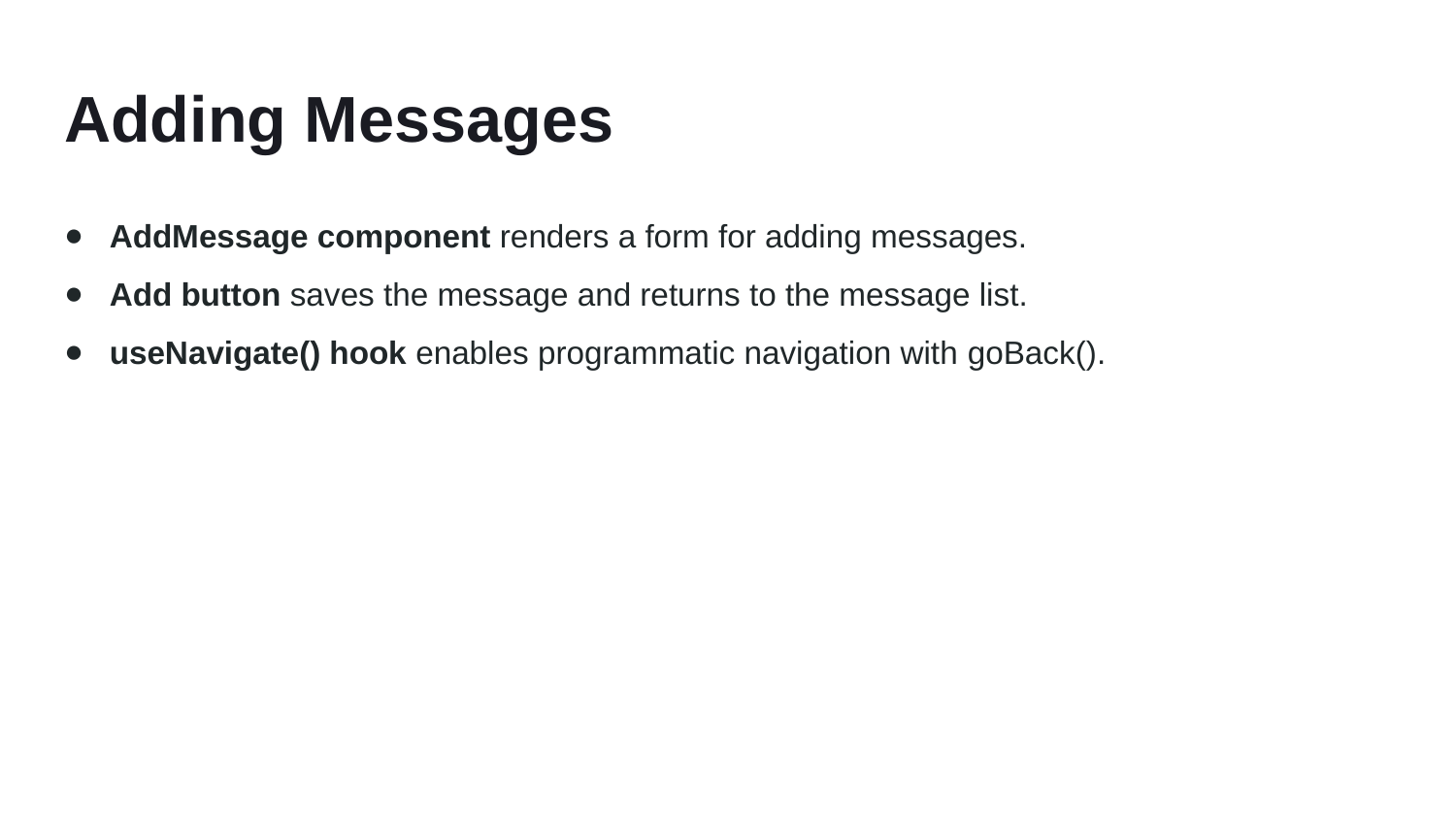

# Adding Messages
AddMessage component renders a form for adding messages.
Add button saves the message and returns to the message list.
useNavigate() hook enables programmatic navigation with goBack().